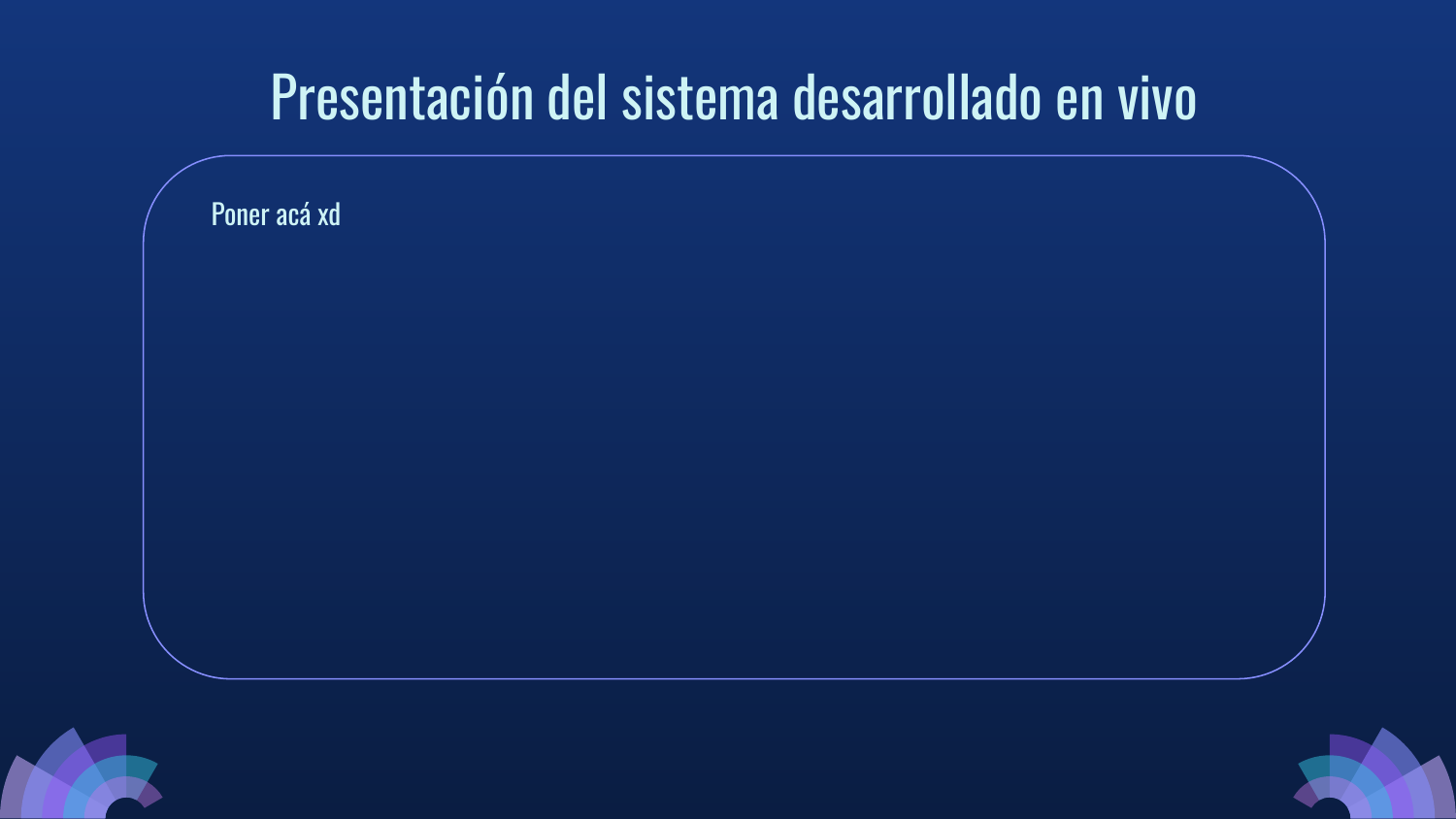

# Presentación del sistema desarrollado en vivo

Poner acá xd